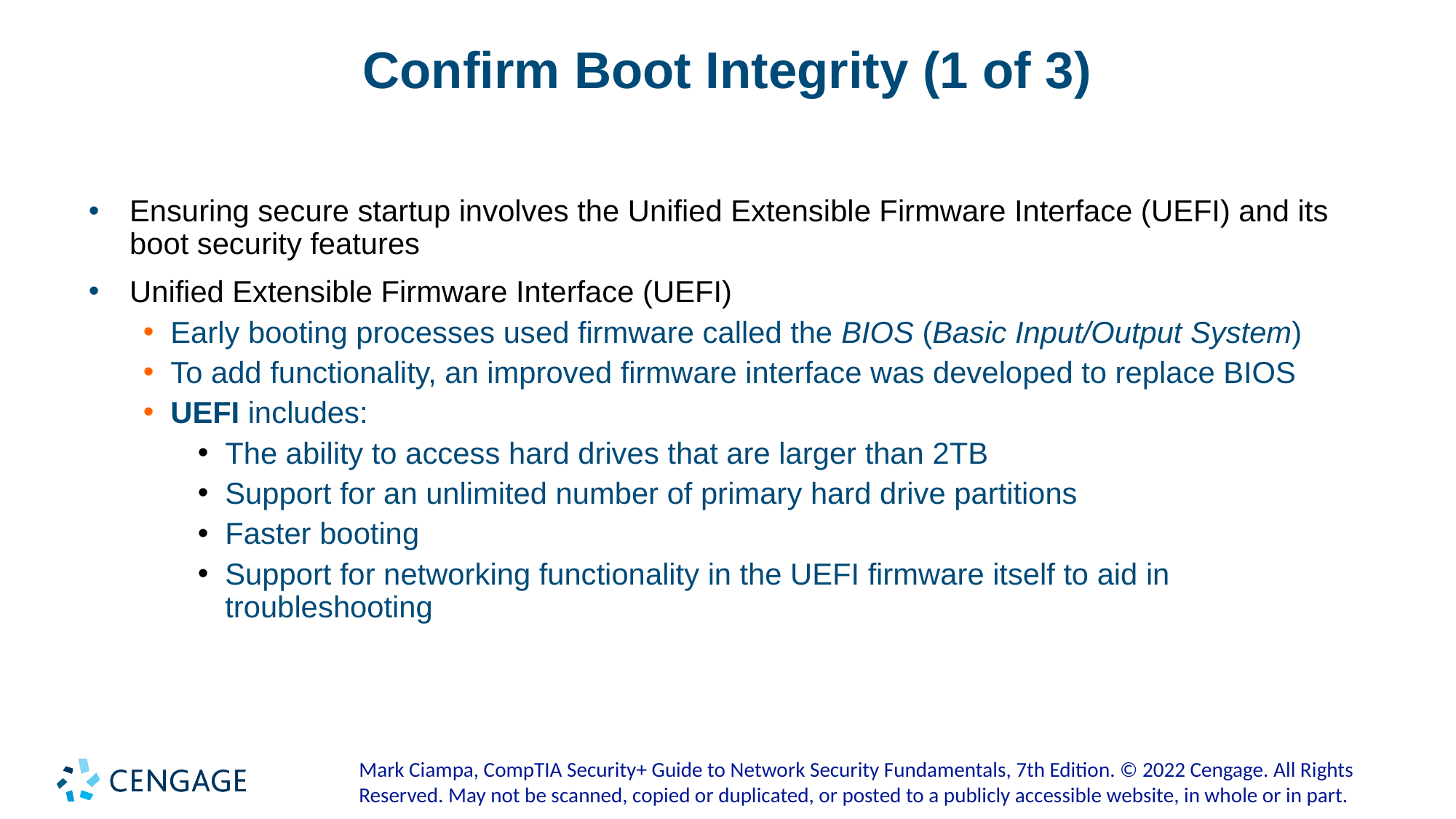

# Confirm Boot Integrity (1 of 3)
Ensuring secure startup involves the Unified Extensible Firmware Interface (UEFI) and its boot security features
Unified Extensible Firmware Interface (UEFI)
Early booting processes used firmware called the BIOS (Basic Input/Output System)
To add functionality, an improved firmware interface was developed to replace BIOS
UEFI includes:
The ability to access hard drives that are larger than 2TB
Support for an unlimited number of primary hard drive partitions
Faster booting
Support for networking functionality in the UEFI firmware itself to aid in troubleshooting